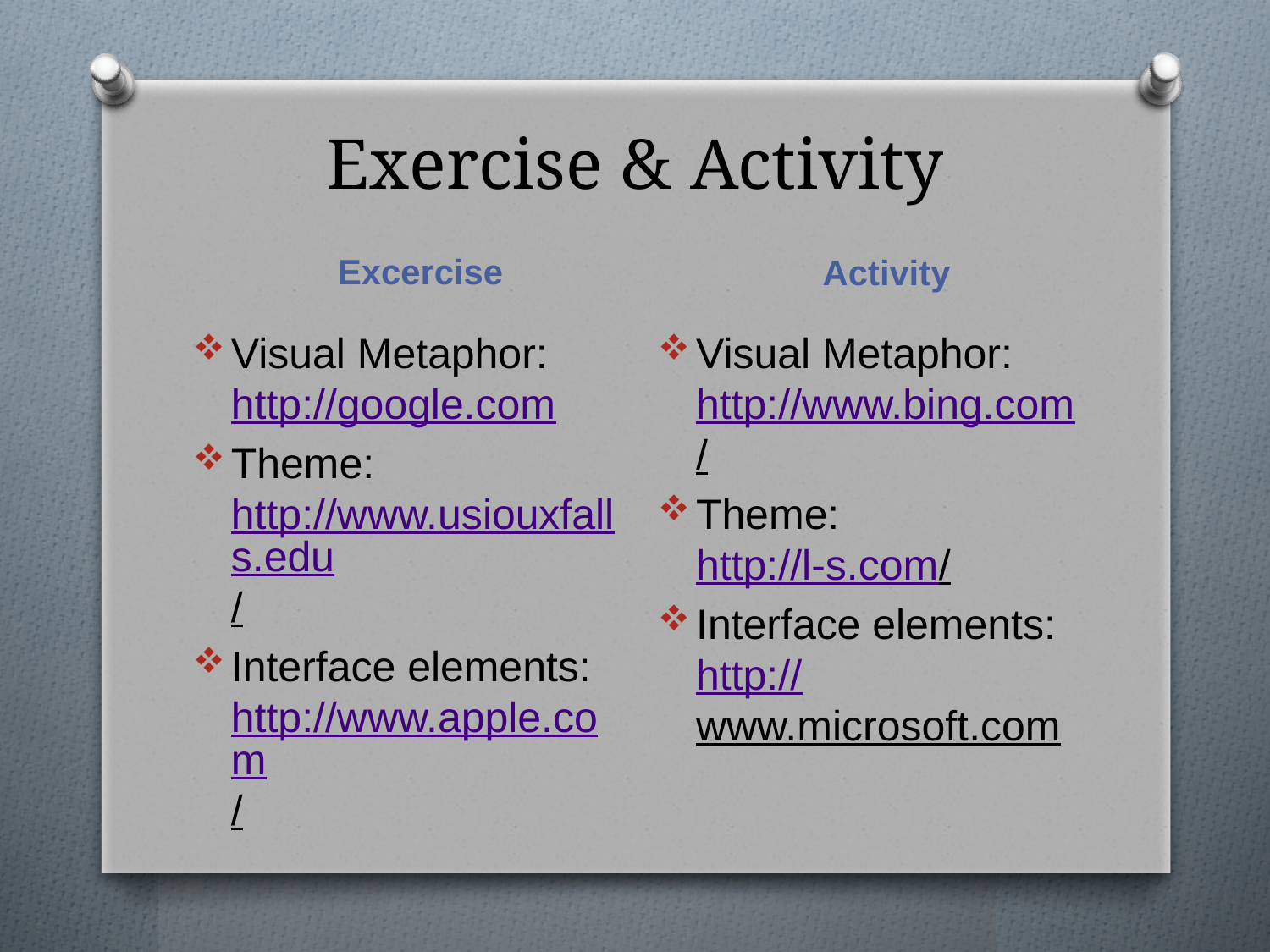

# Exercise & Activity
Activity
Excercise
Visual Metaphor: http://google.com
Theme: http://www.usiouxfalls.edu/
Interface elements: http://www.apple.com/
Visual Metaphor: http://www.bing.com/
Theme: http://l-s.com/
Interface elements: http://www.microsoft.com